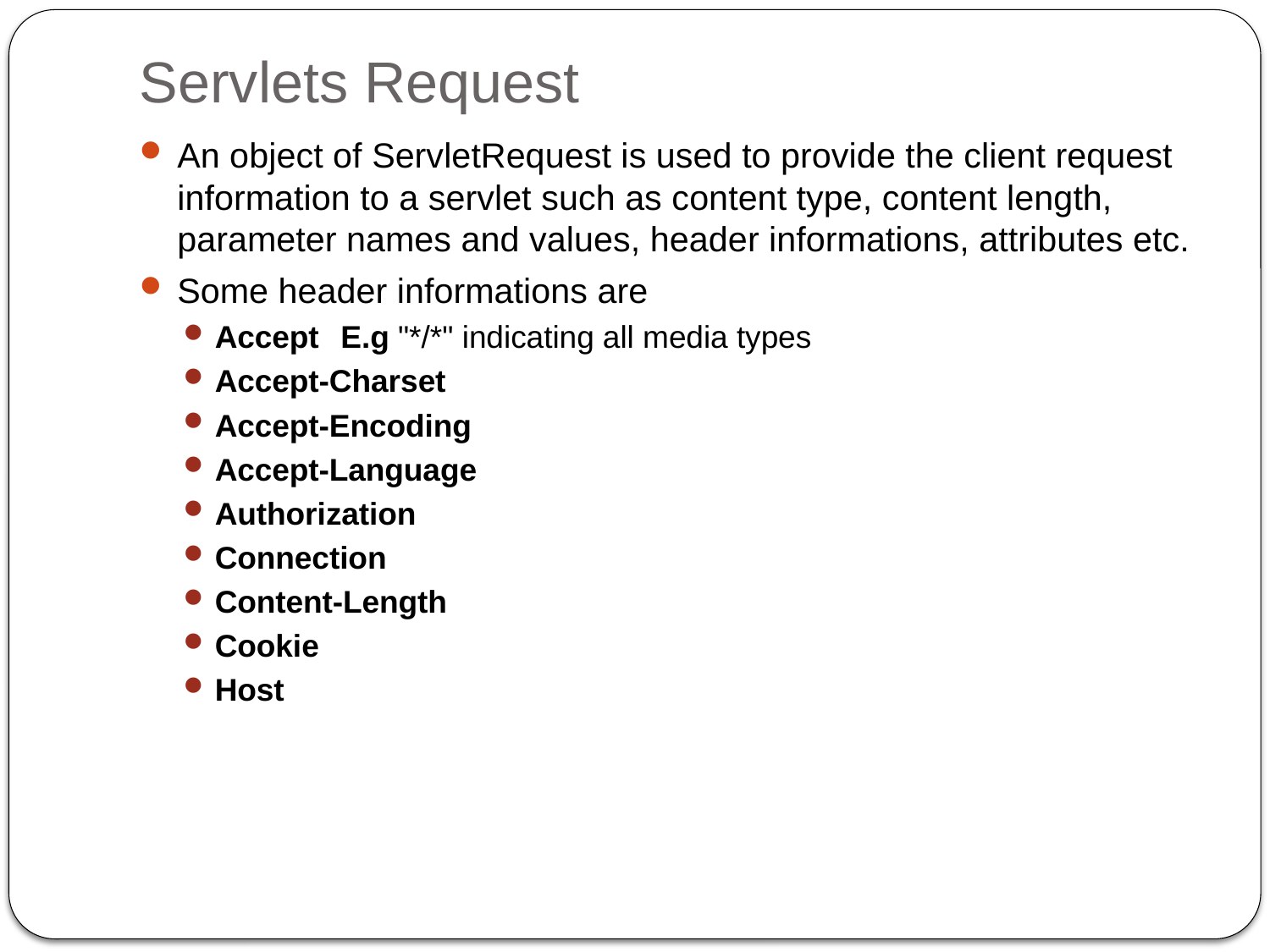

# Servlets Request
An object of ServletRequest is used to provide the client request information to a servlet such as content type, content length, parameter names and values, header informations, attributes etc.
Some header informations are
Accept	E.g "*/*" indicating all media types
Accept-Charset
Accept-Encoding
Accept-Language
Authorization
Connection
Content-Length
Cookie
Host